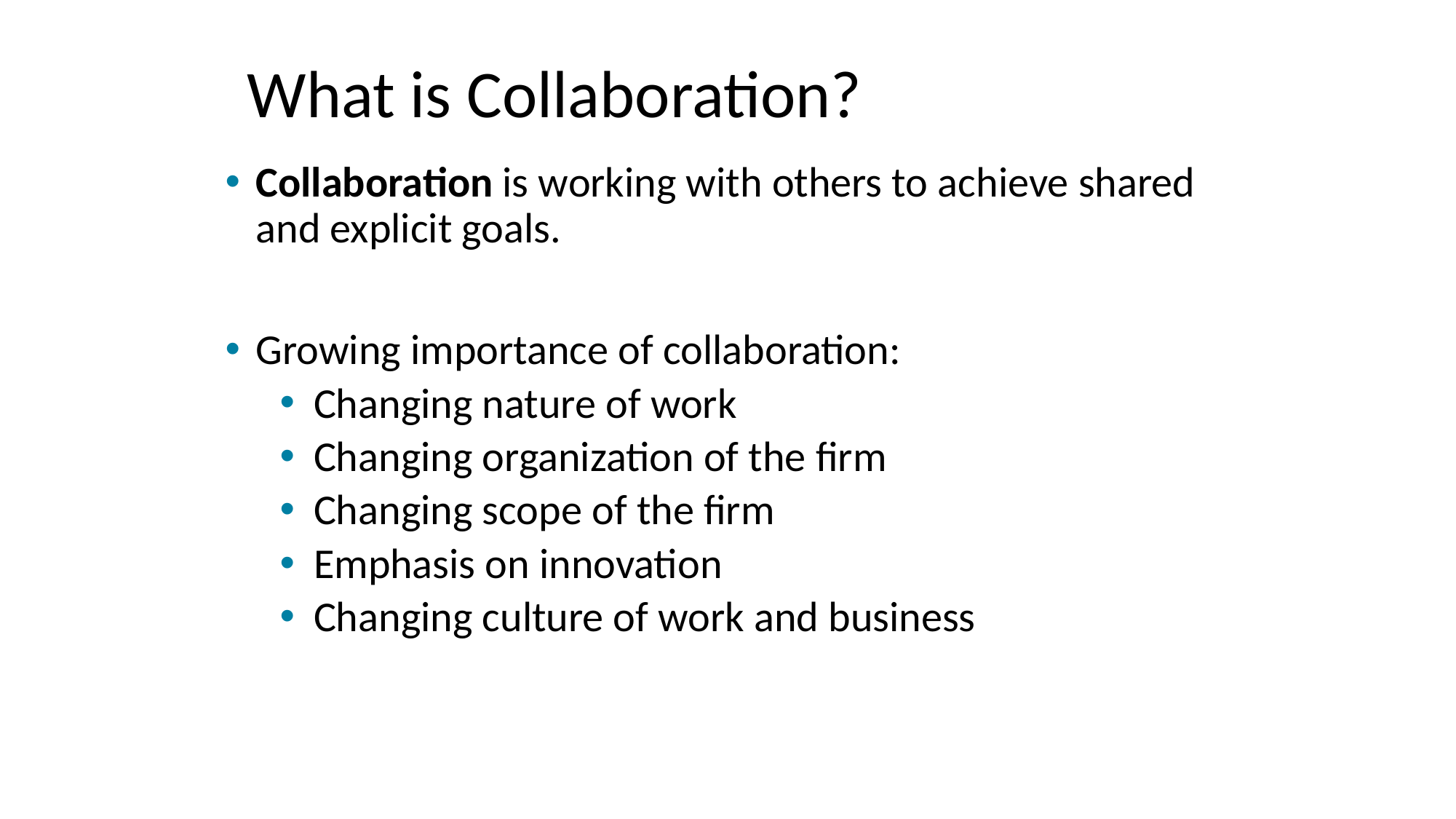

# What is Collaboration?
Collaboration is working with others to achieve shared and explicit goals.

Growing importance of collaboration:
Changing nature of work
Changing organization of the firm
Changing scope of the firm
Emphasis on innovation
Changing culture of work and business